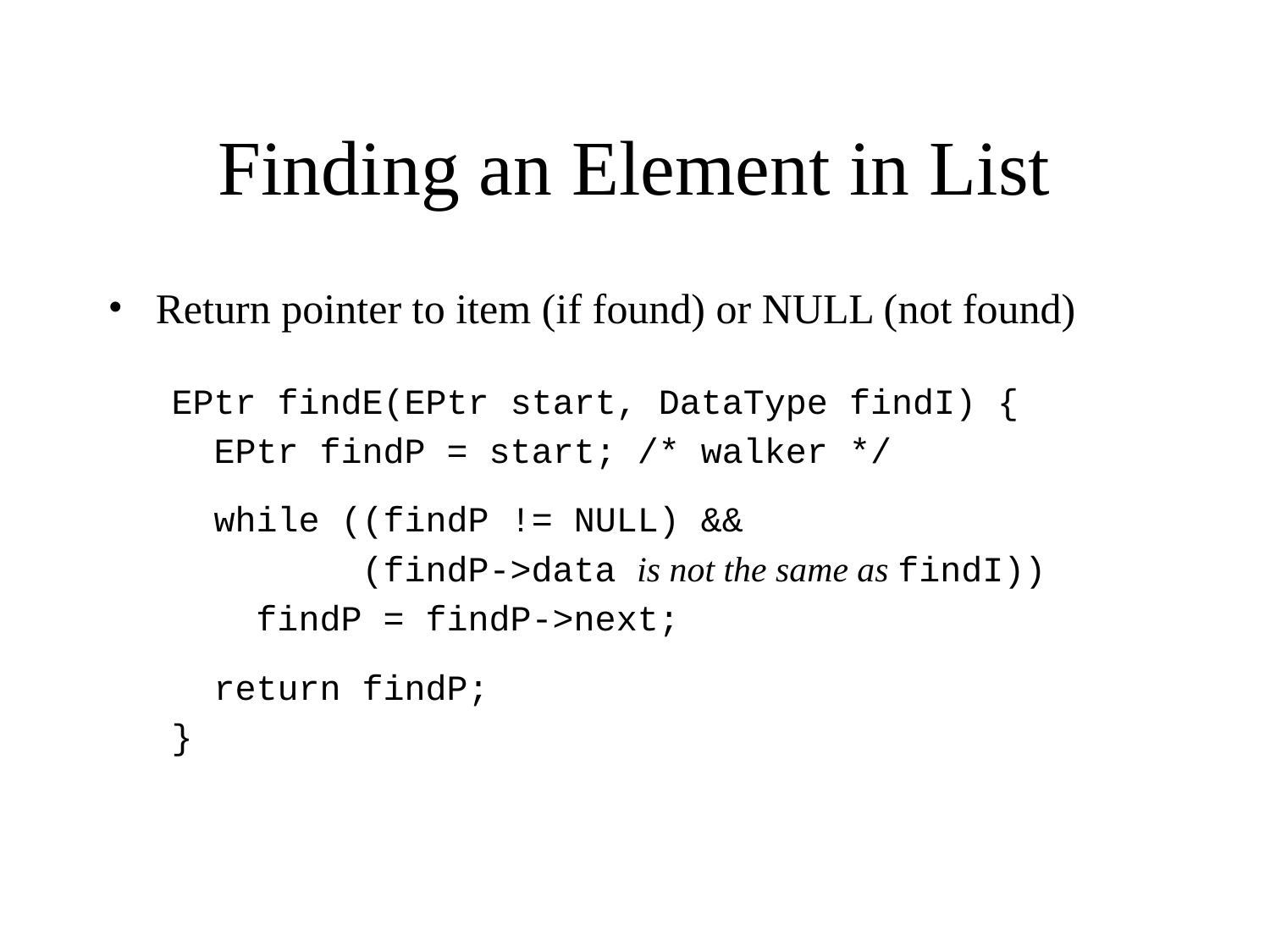

# Finding an Element in List
Return pointer to item (if found) or NULL (not found)

EPtr findE(EPtr start, DataType findI) {
  EPtr findP = start; /* walker */

  while ((findP != NULL) &&
         (findP->data is not the same as findI))
    findP = findP->next;

  return findP;
}